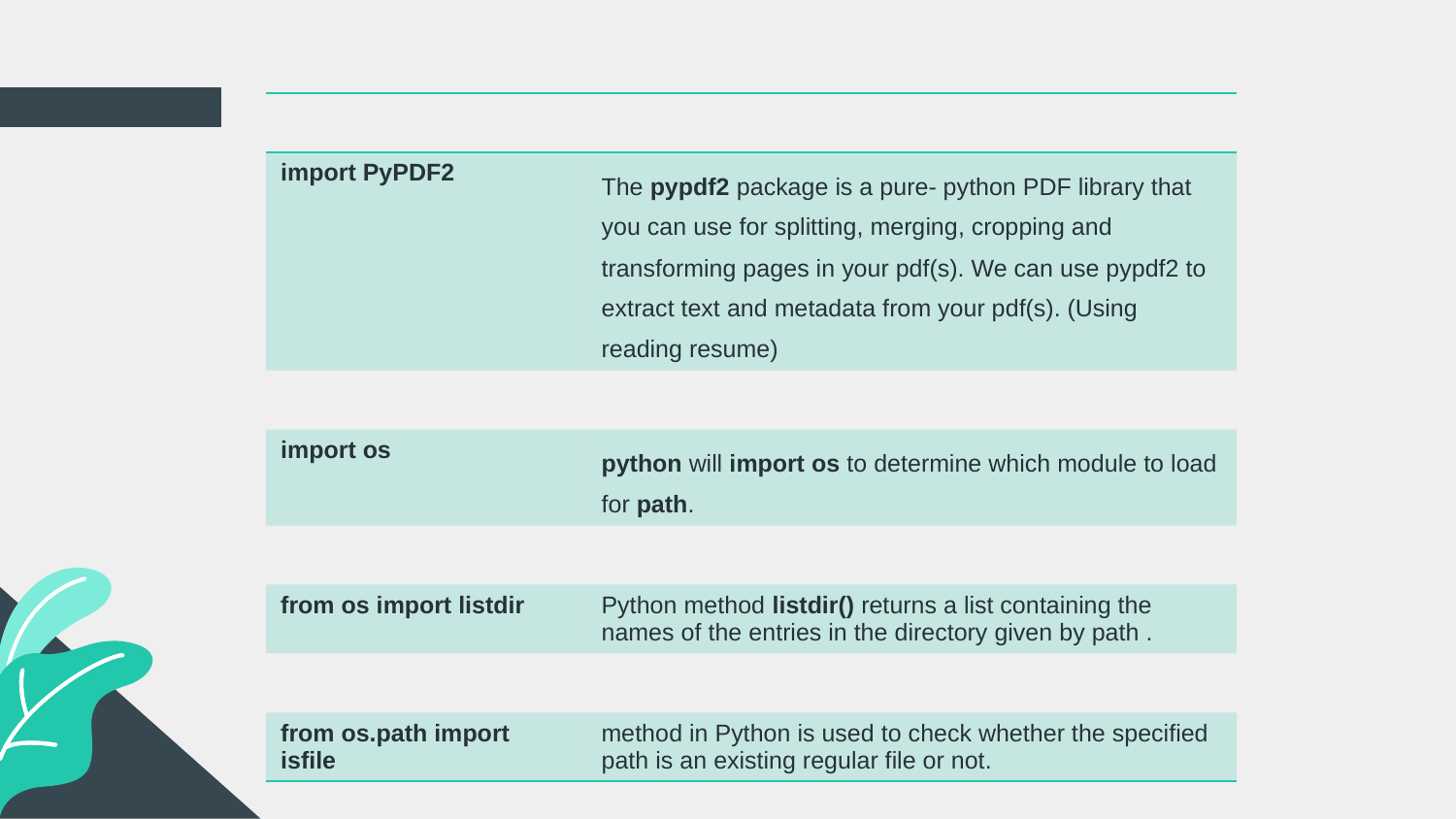

|  |  |
| --- | --- |
| import PyPDF2 | The pypdf2 package is a pure- python PDF library that you can use for splitting, merging, cropping and transforming pages in your pdf(s). We can use pypdf2 to extract text and metadata from your pdf(s). (Using reading resume) |
|  |  |
| import os | python will import os to determine which module to load for path. |
|  |  |
| from os import listdir | Python method listdir() returns a list containing the names of the entries in the directory given by path . |
|  |  |
| from os.path import isfile | method in Python is used to check whether the specified path is an existing regular file or not. |